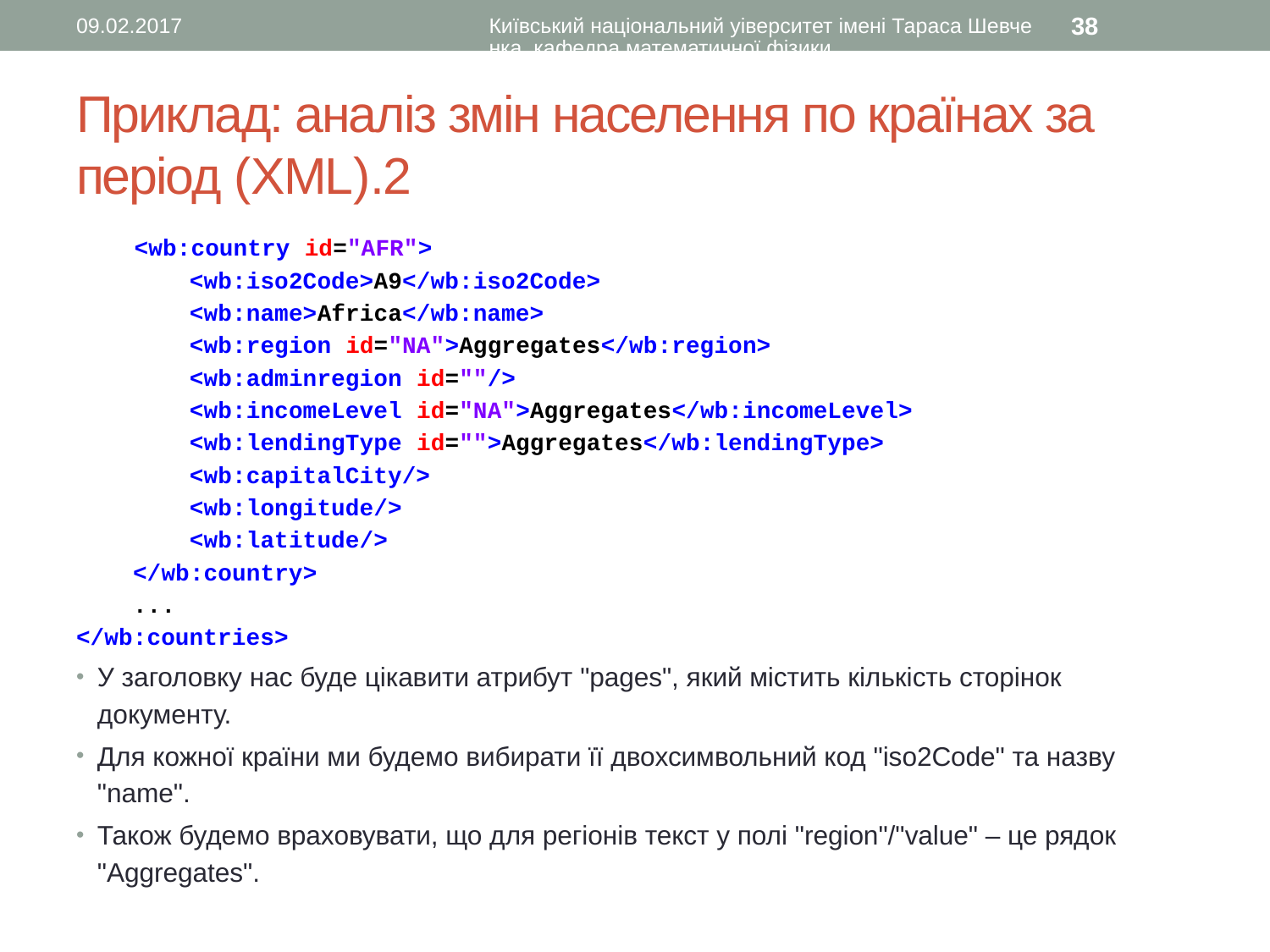

09.02.2017
Київський національний уіверситет імені Тараса Шевченка, кафедра математичної фізики
38
# Приклад: аналіз змін населення по країнах за період (XML).2
     <wb:country id="AFR">
        <wb:iso2Code>A9</wb:iso2Code>
        <wb:name>Africa</wb:name>
        <wb:region id="NA">Aggregates</wb:region>
        <wb:adminregion id=""/>
        <wb:incomeLevel id="NA">Aggregates</wb:incomeLevel>
        <wb:lendingType id="">Aggregates</wb:lendingType>
        <wb:capitalCity/>
        <wb:longitude/>
        <wb:latitude/>
    </wb:country>
    ...
</wb:countries>
У заголовку нас буде цікавити атрибут "pages", який містить кількість сторінок документу.
Для кожної країни ми будемо вибирати її двохсимвольний код "iso2Code" та назву "name".
Також будемо враховувати, що для регіонів текст у полі "region"/"value" – це рядок "Aggregates".